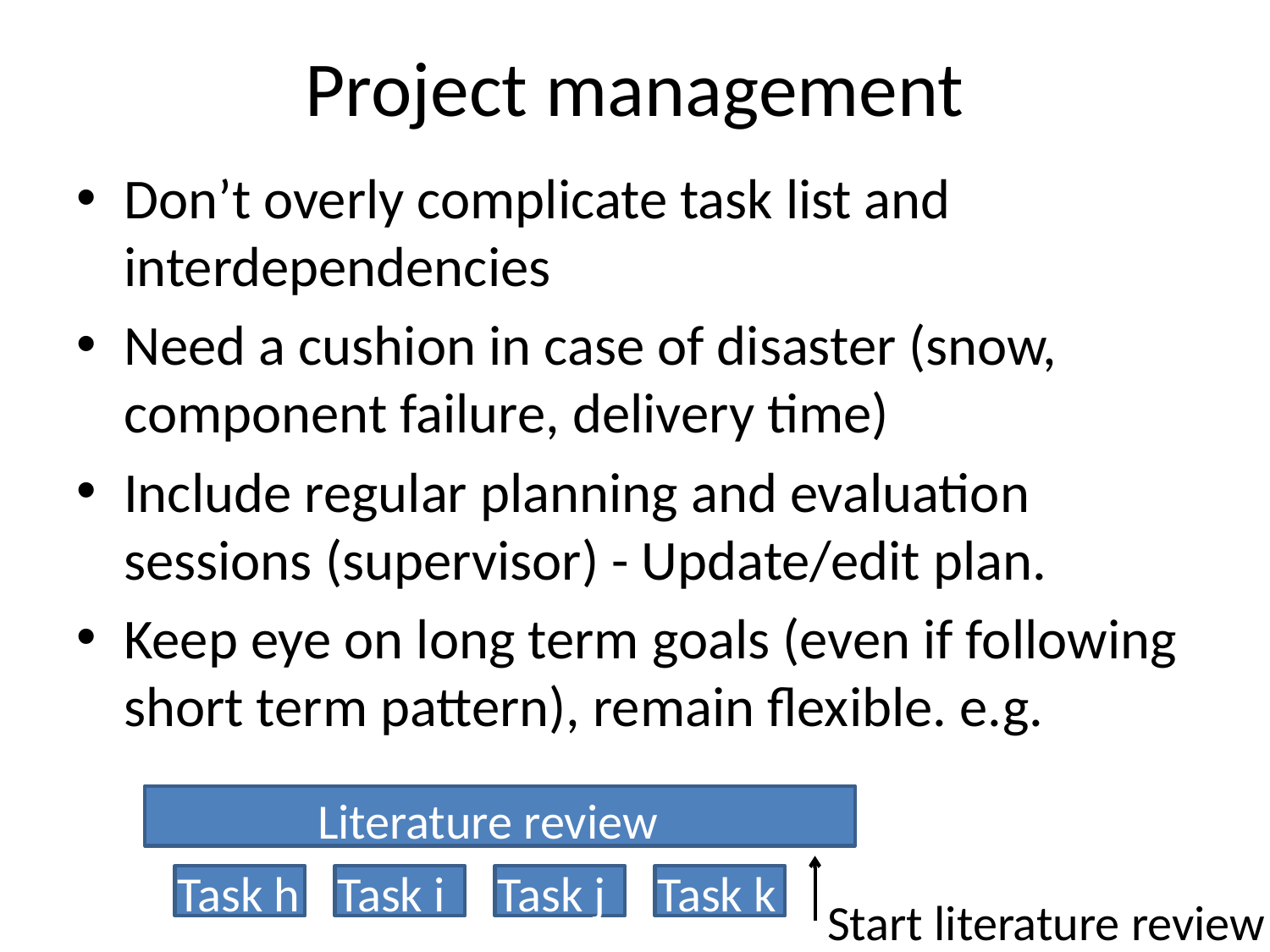

# Project management
Don’t overly complicate task list and interdependencies
Need a cushion in case of disaster (snow, component failure, delivery time)
Include regular planning and evaluation sessions (supervisor) - Update/edit plan.
Keep eye on long term goals (even if following short term pattern), remain flexible. e.g.

Literature review

Task h
Task i
Task j
Task k

Start literature review